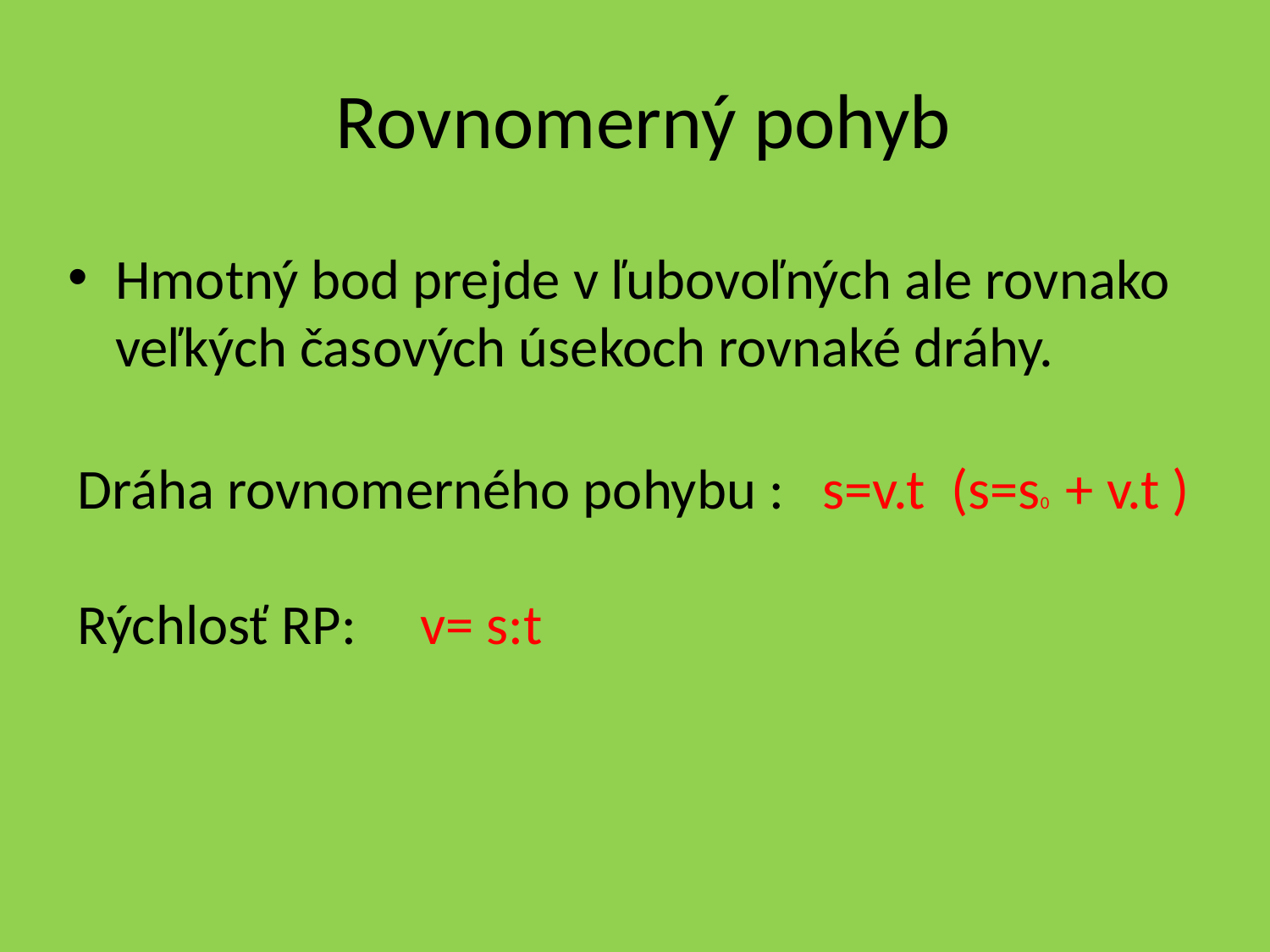

# Rovnomerný pohyb
Hmotný bod prejde v ľubovoľných ale rovnako veľkých časových úsekoch rovnaké dráhy.

Dráha rovnomerného pohybu :   s=v.t  (s=s0  + v.t )

Rýchlosť RP:     v= s:t